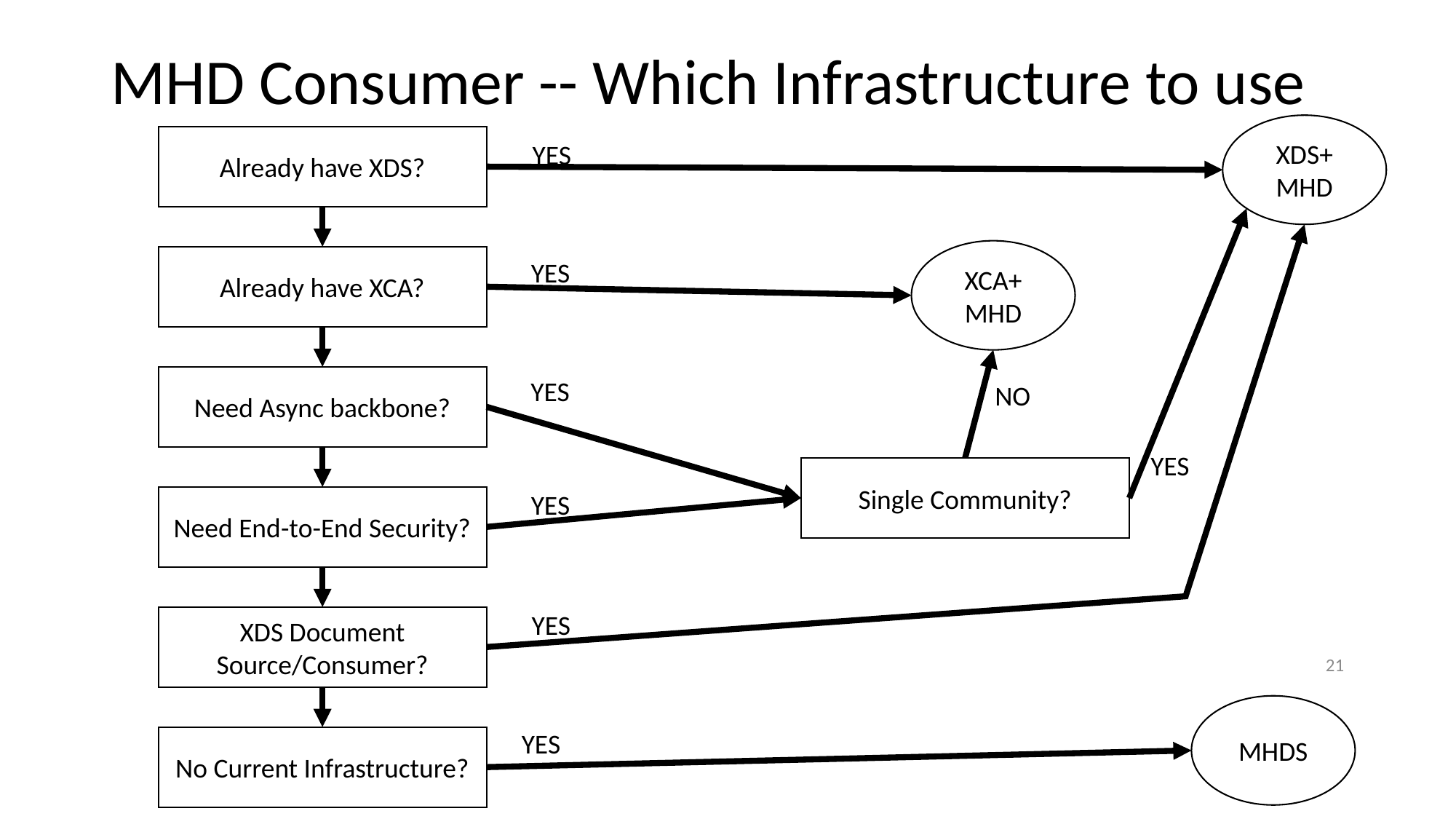

# MHD Consumer -- Which Infrastructure to use
XDS+ MHD
Already have XDS?
YES
XCA+ MHD
Already have XCA?
YES
Need Async backbone?
YES
NO
YES
Single Community?
YES
Need End-to-End Security?
YES
XDS Document Source/Consumer?
21
MHDS
YES
No Current Infrastructure?
21